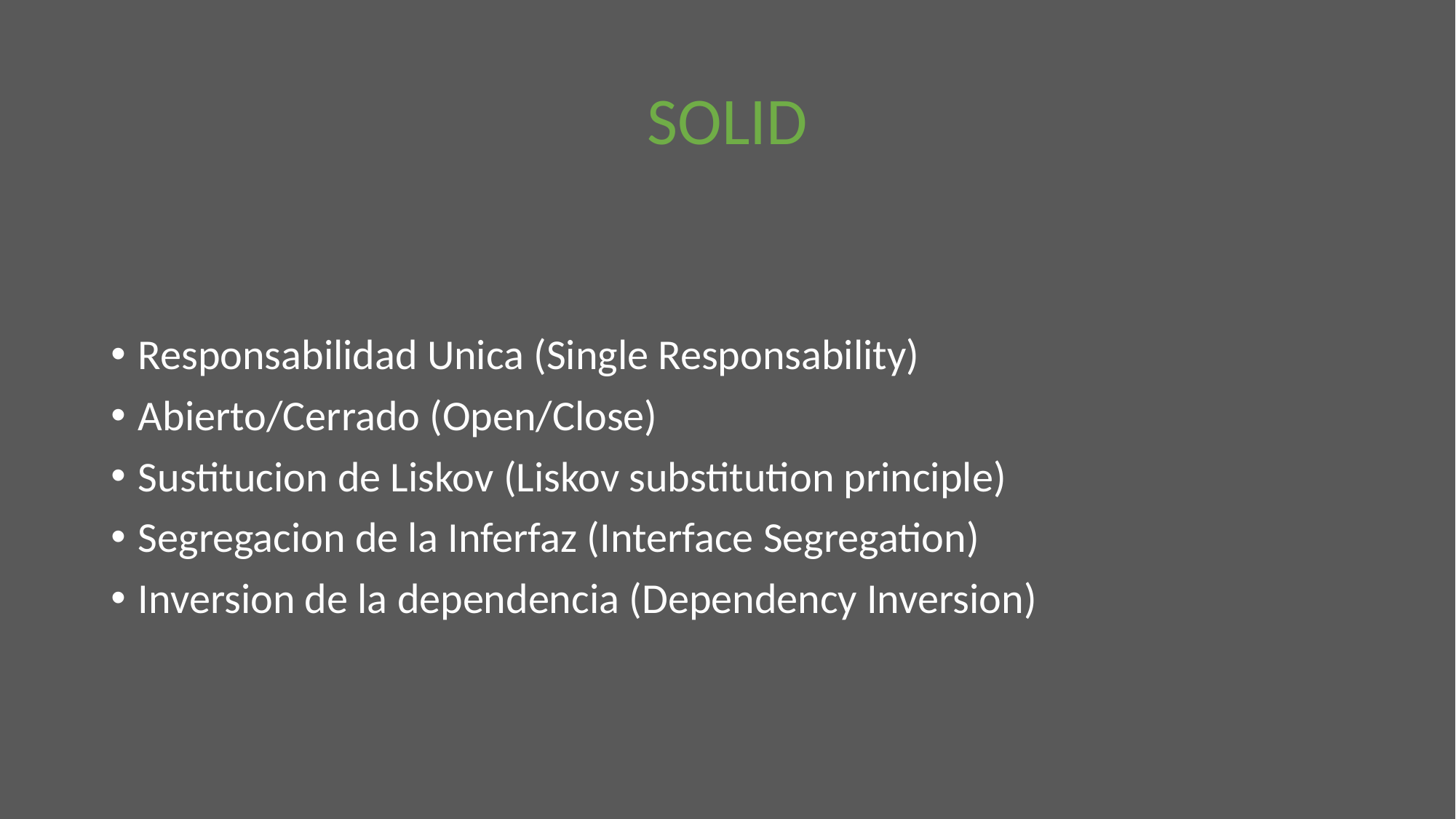

# SOLID
Responsabilidad Unica (Single Responsability)
Abierto/Cerrado (Open/Close)
Sustitucion de Liskov (Liskov substitution principle)
Segregacion de la Inferfaz (Interface Segregation)
Inversion de la dependencia (Dependency Inversion)